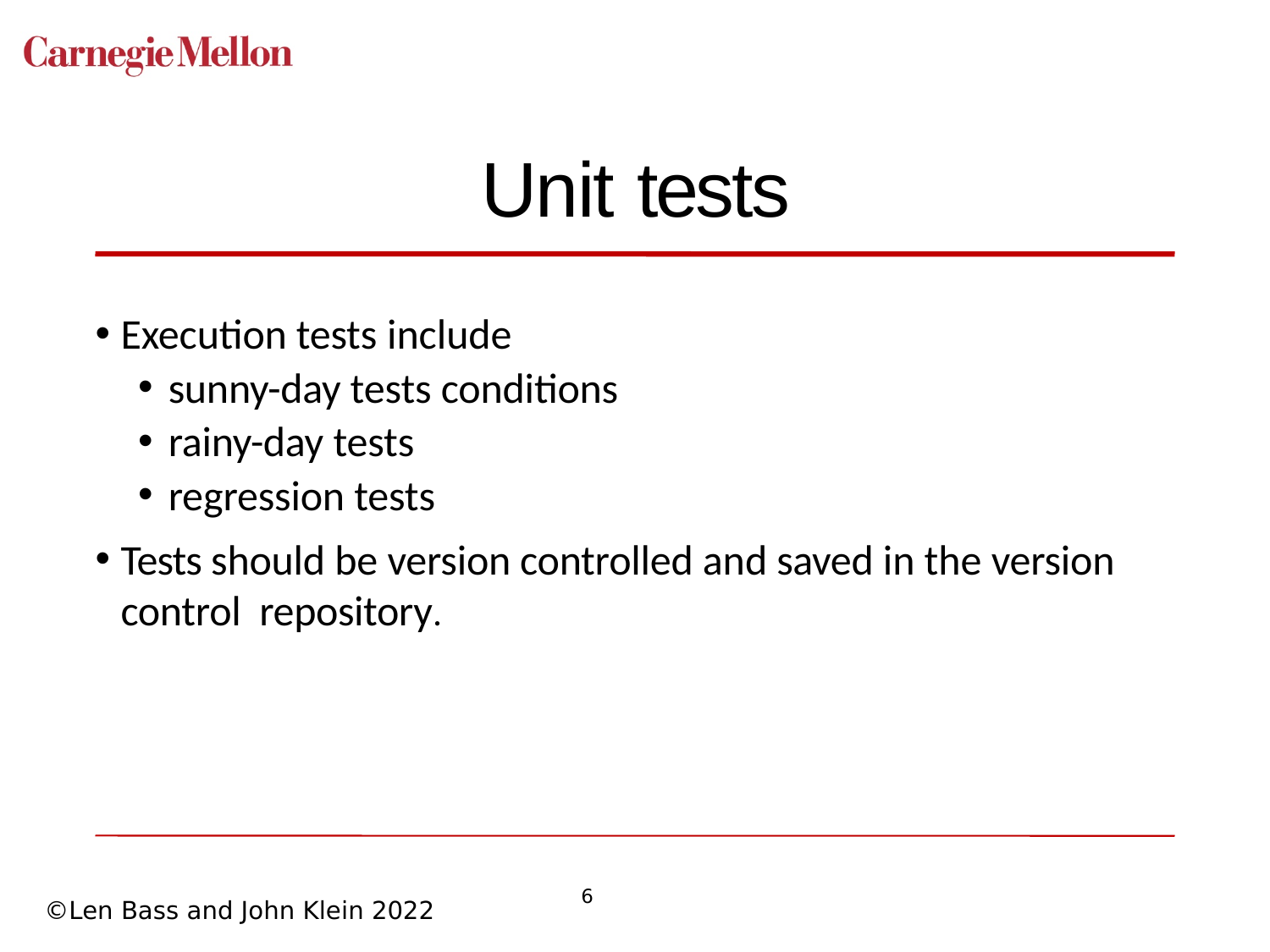

# Unit tests
Execution tests include
sunny-day tests conditions
rainy-day tests
regression tests
Tests should be version controlled and saved in the version control  repository.